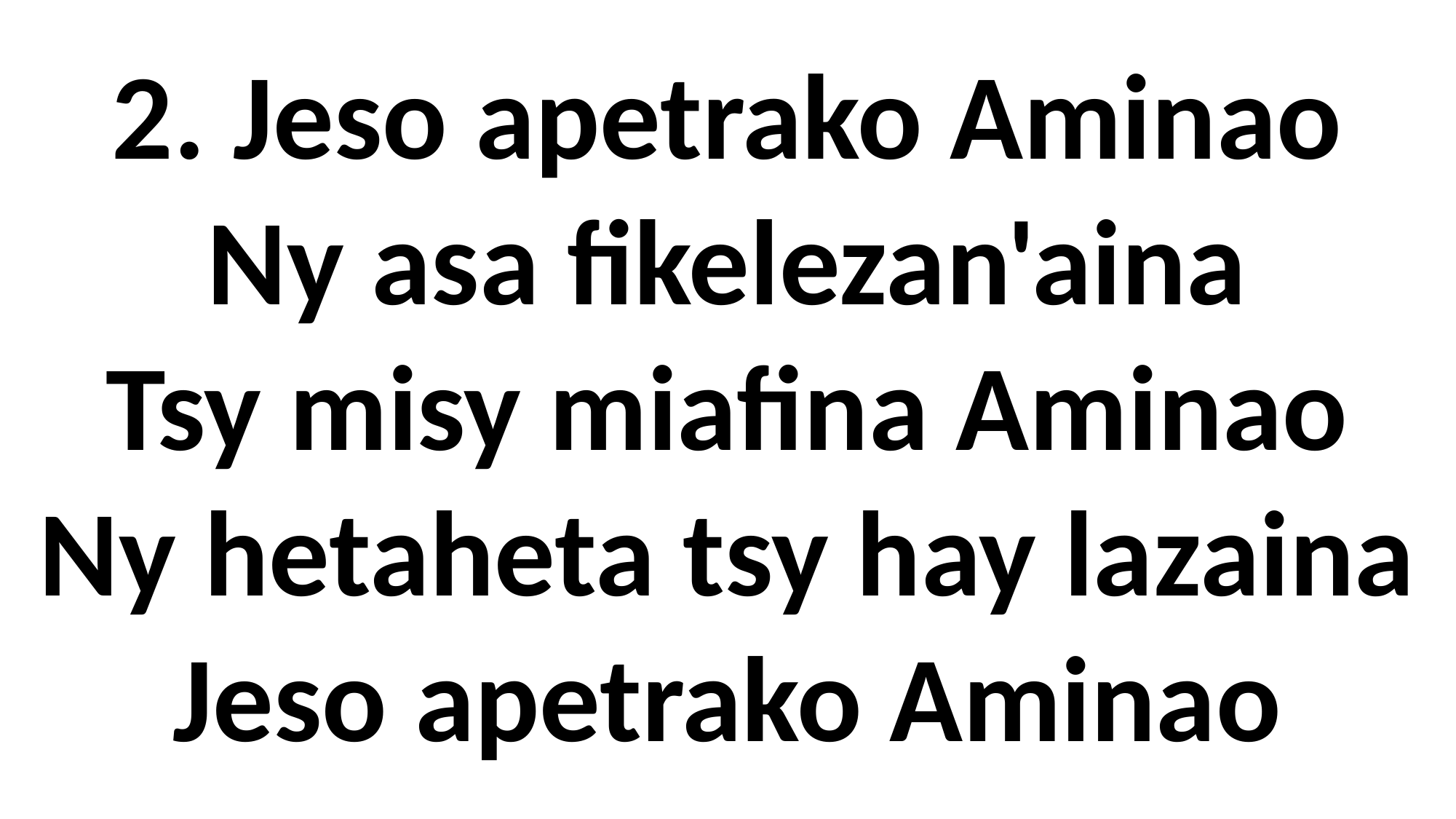

2. Jeso apetrako Aminao
Ny asa fikelezan'aina
Tsy misy miafina Aminao
Ny hetaheta tsy hay lazaina
Jeso apetrako Aminao